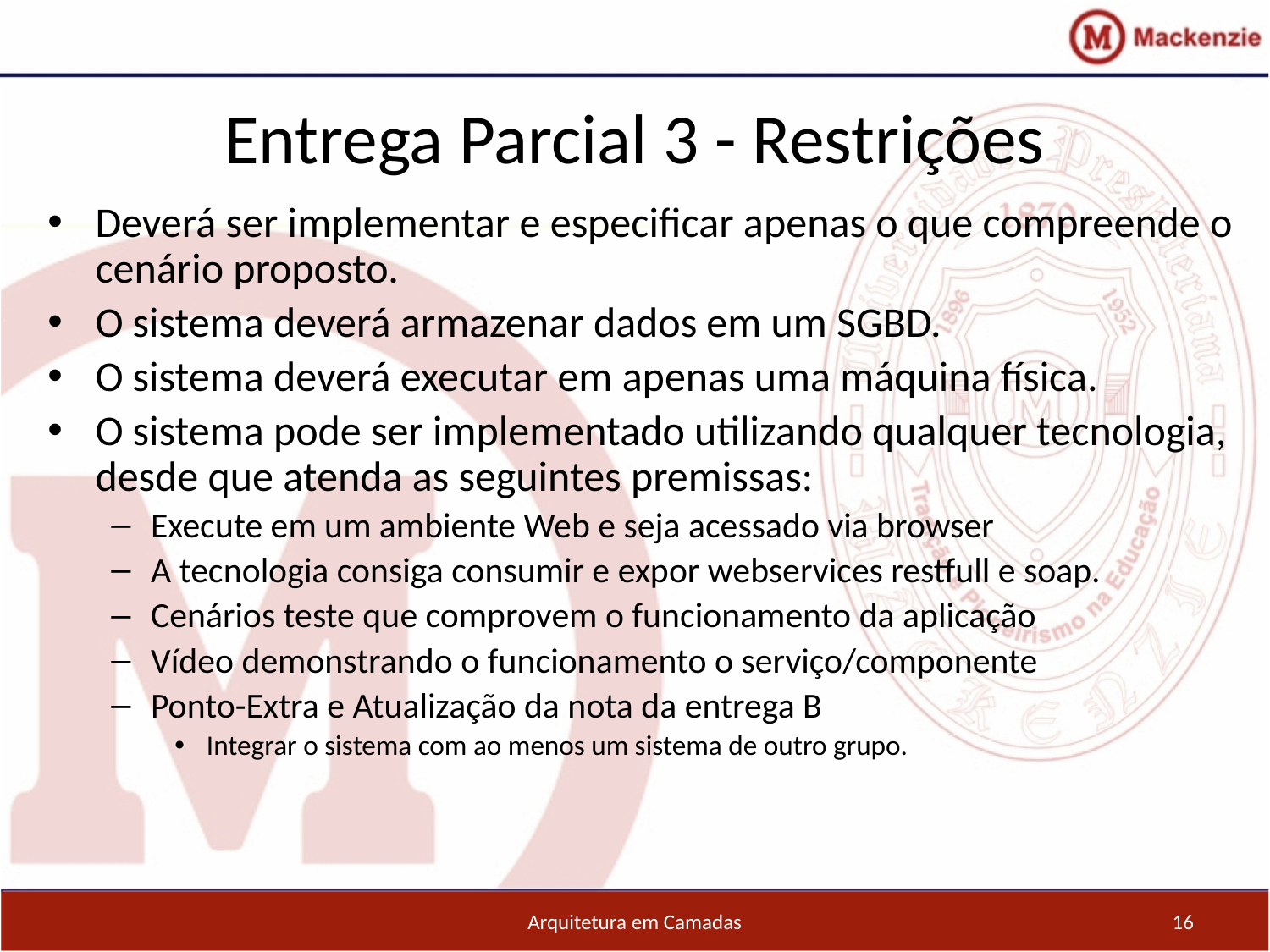

Entrega Parcial 3 - Restrições
Deverá ser implementar e especificar apenas o que compreende o cenário proposto.
O sistema deverá armazenar dados em um SGBD.
O sistema deverá executar em apenas uma máquina física.
O sistema pode ser implementado utilizando qualquer tecnologia, desde que atenda as seguintes premissas:
Execute em um ambiente Web e seja acessado via browser
A tecnologia consiga consumir e expor webservices restfull e soap.
Cenários teste que comprovem o funcionamento da aplicação
Vídeo demonstrando o funcionamento o serviço/componente
Ponto-Extra e Atualização da nota da entrega B
Integrar o sistema com ao menos um sistema de outro grupo.

Arquitetura em Camadas
16